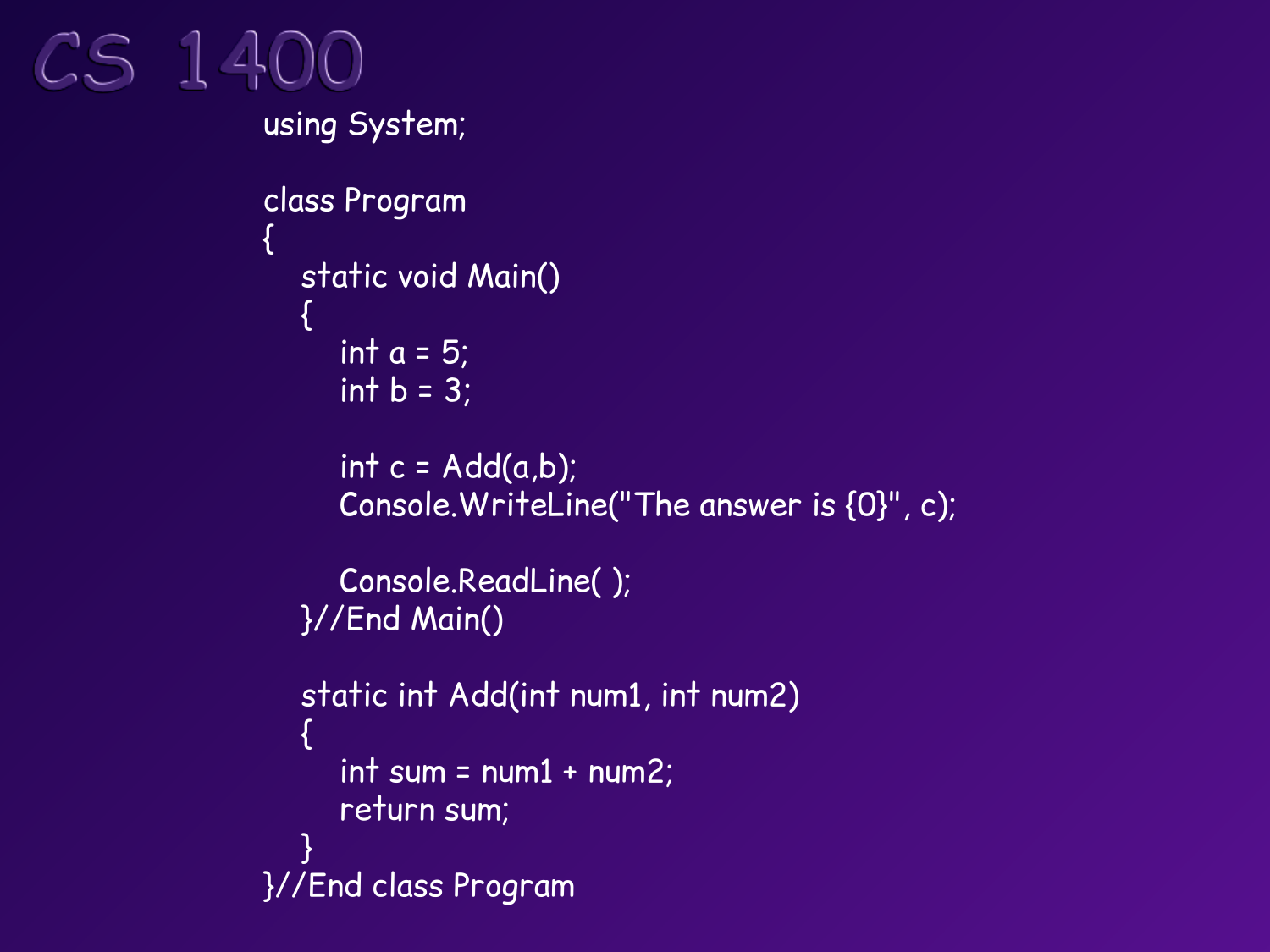

using System;

class Program
{
    static void Main()
    {
        int a = 5;
        int b = 3;

        int c = Add(a,b);
        Console.WriteLine("The answer is {0}", c);

        Console.ReadLine( );
    }//End Main()

    static int Add(int num1, int num2)
    {
        int sum = num1 + num2;
        return sum;
    }
}//End class Program